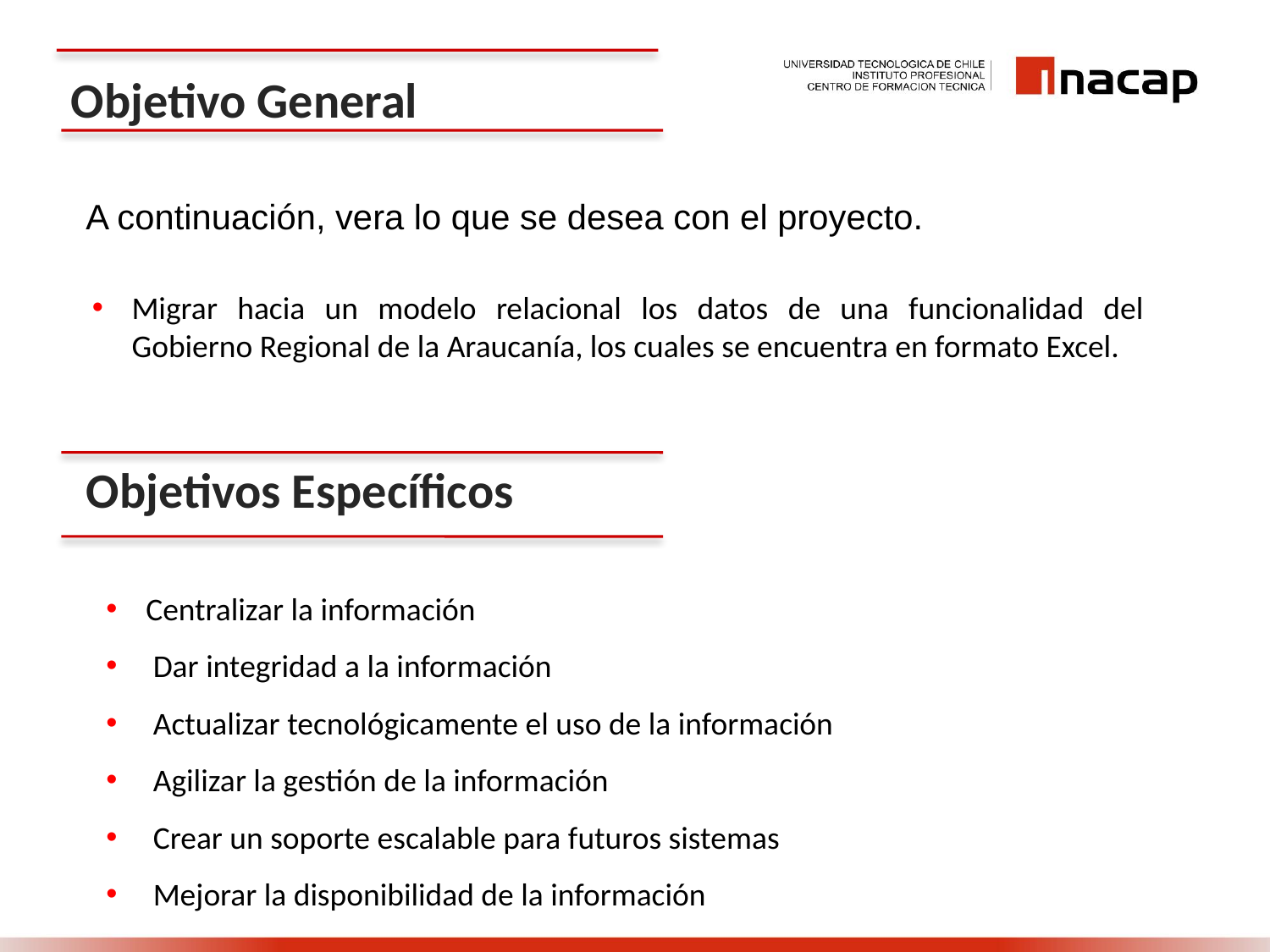

# Objetivo General

A continuación, vera lo que se desea con el proyecto.

Migrar hacia un modelo relacional los datos de una funcionalidad del Gobierno Regional de la Araucanía, los cuales se encuentra en formato Excel.

Objetivos Específicos

Centralizar la información
 Dar integridad a la información
 Actualizar tecnológicamente el uso de la información
 Agilizar la gestión de la información
 Crear un soporte escalable para futuros sistemas
 Mejorar la disponibilidad de la información